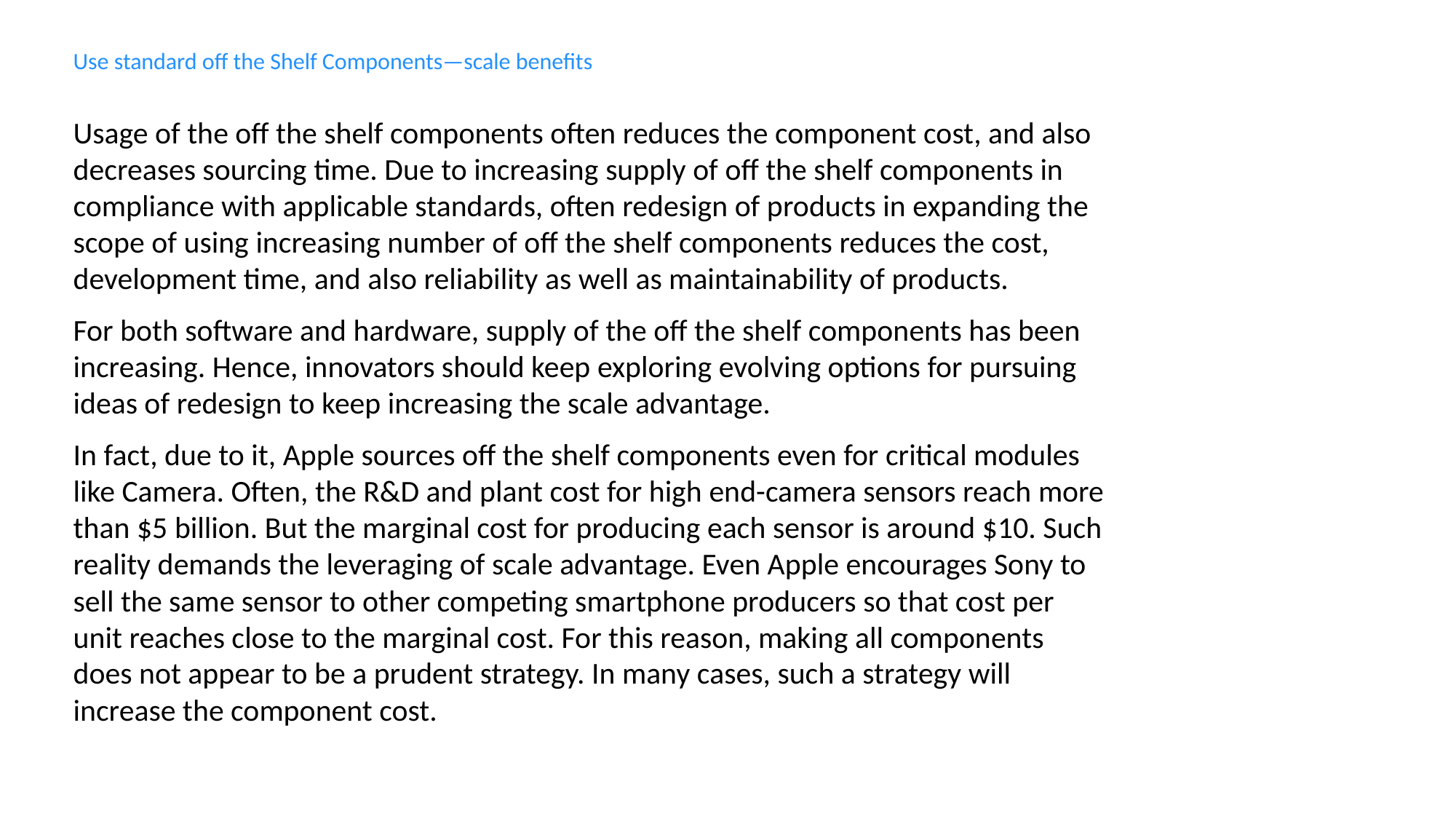

# Use standard off the Shelf Components—scale benefits
Usage of the off the shelf components often reduces the component cost, and also decreases sourcing time. Due to increasing supply of off the shelf components in compliance with applicable standards, often redesign of products in expanding the scope of using increasing number of off the shelf components reduces the cost, development time, and also reliability as well as maintainability of products.
For both software and hardware, supply of the off the shelf components has been increasing. Hence, innovators should keep exploring evolving options for pursuing ideas of redesign to keep increasing the scale advantage.
In fact, due to it, Apple sources off the shelf components even for critical modules like Camera. Often, the R&D and plant cost for high end-camera sensors reach more than $5 billion. But the marginal cost for producing each sensor is around $10. Such reality demands the leveraging of scale advantage. Even Apple encourages Sony to sell the same sensor to other competing smartphone producers so that cost per unit reaches close to the marginal cost. For this reason, making all components does not appear to be a prudent strategy. In many cases, such a strategy will increase the component cost.